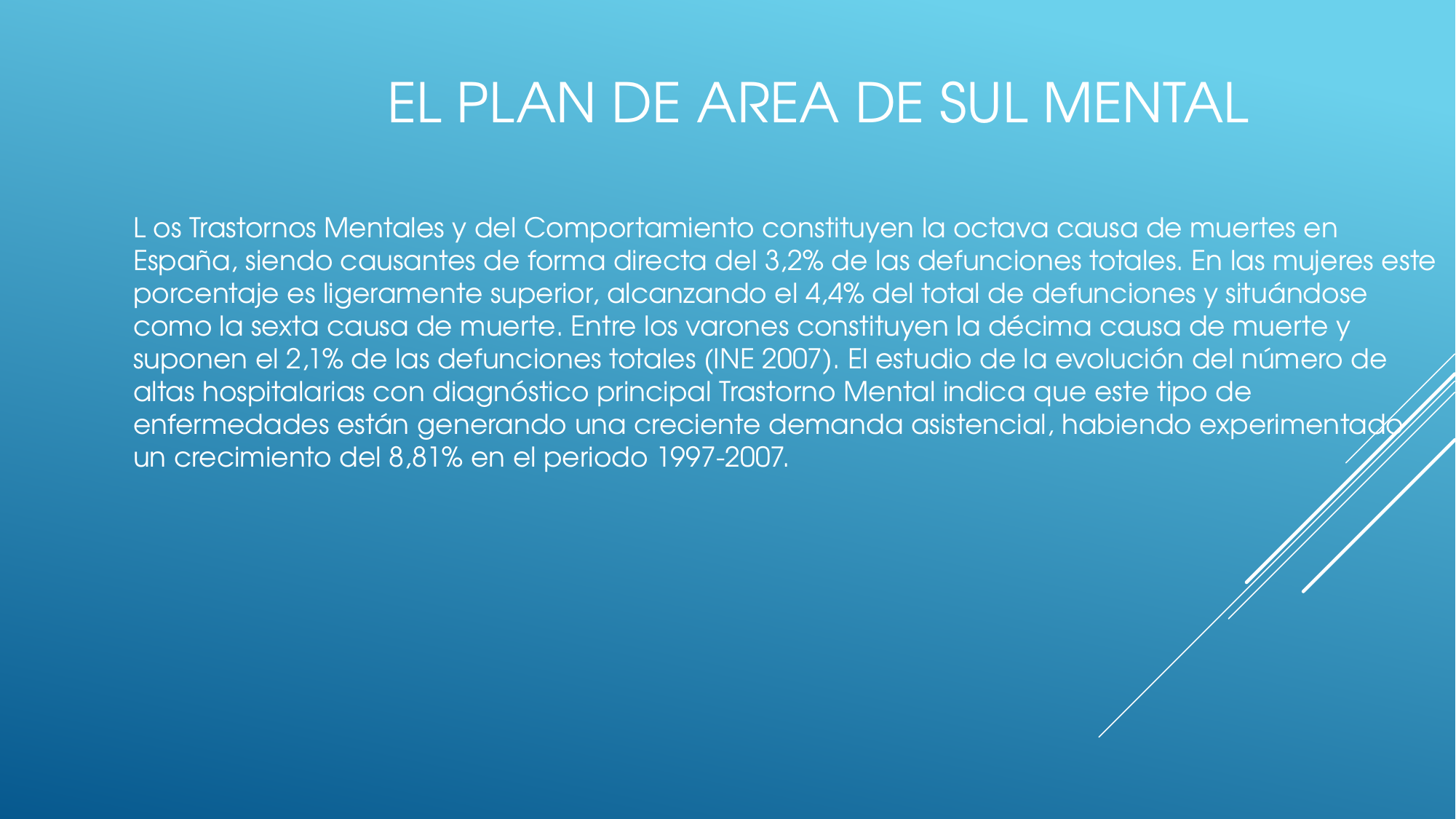

# EL PLAN DE AREA DE SUL MENTAL
L os Trastornos Mentales y del Comportamiento constituyen la octava causa de muertes en España, siendo causantes de forma directa del 3,2% de las defunciones totales. En las mujeres este porcentaje es ligeramente superior, alcanzando el 4,4% del total de defunciones y situándose como la sexta causa de muerte. Entre los varones constituyen la décima causa de muerte y suponen el 2,1% de las defunciones totales (INE 2007). El estudio de la evolución del número de altas hospitalarias con diagnóstico principal Trastorno Mental indica que este tipo de enfermedades están generando una creciente demanda asistencial, habiendo experimentado un crecimiento del 8,81% en el periodo 1997-2007.